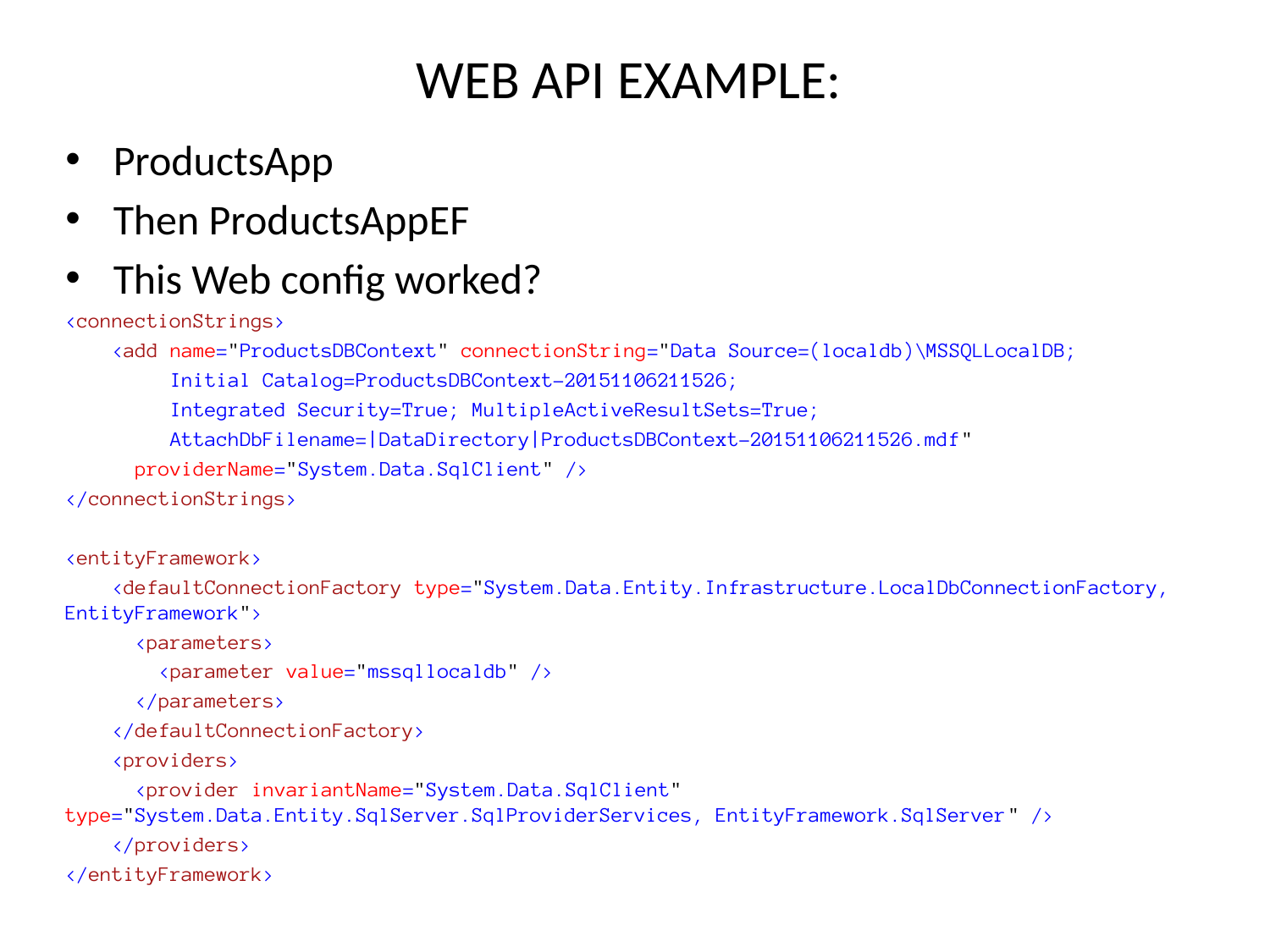

# WEB API EXAMPLE:
ProductsApp
Then ProductsAppEF
This Web config worked?
<connectionStrings>
    <add name="ProductsDBContext" connectionString="Data Source=(localdb)\MSSQLLocalDB;
         Initial Catalog=ProductsDBContext-20151106211526;
         Integrated Security=True; MultipleActiveResultSets=True;
         AttachDbFilename=|DataDirectory|ProductsDBContext-20151106211526.mdf"
      providerName="System.Data.SqlClient" />
</connectionStrings>

<entityFramework>
    <defaultConnectionFactory type="System.Data.Entity.Infrastructure.LocalDbConnectionFactory, EntityFramework">
      <parameters>
        <parameter value="mssqllocaldb" />
      </parameters>
    </defaultConnectionFactory>
    <providers>
      <provider invariantName="System.Data.SqlClient" type="System.Data.Entity.SqlServer.SqlProviderServices, EntityFramework.SqlServer" />
    </providers>
</entityFramework>